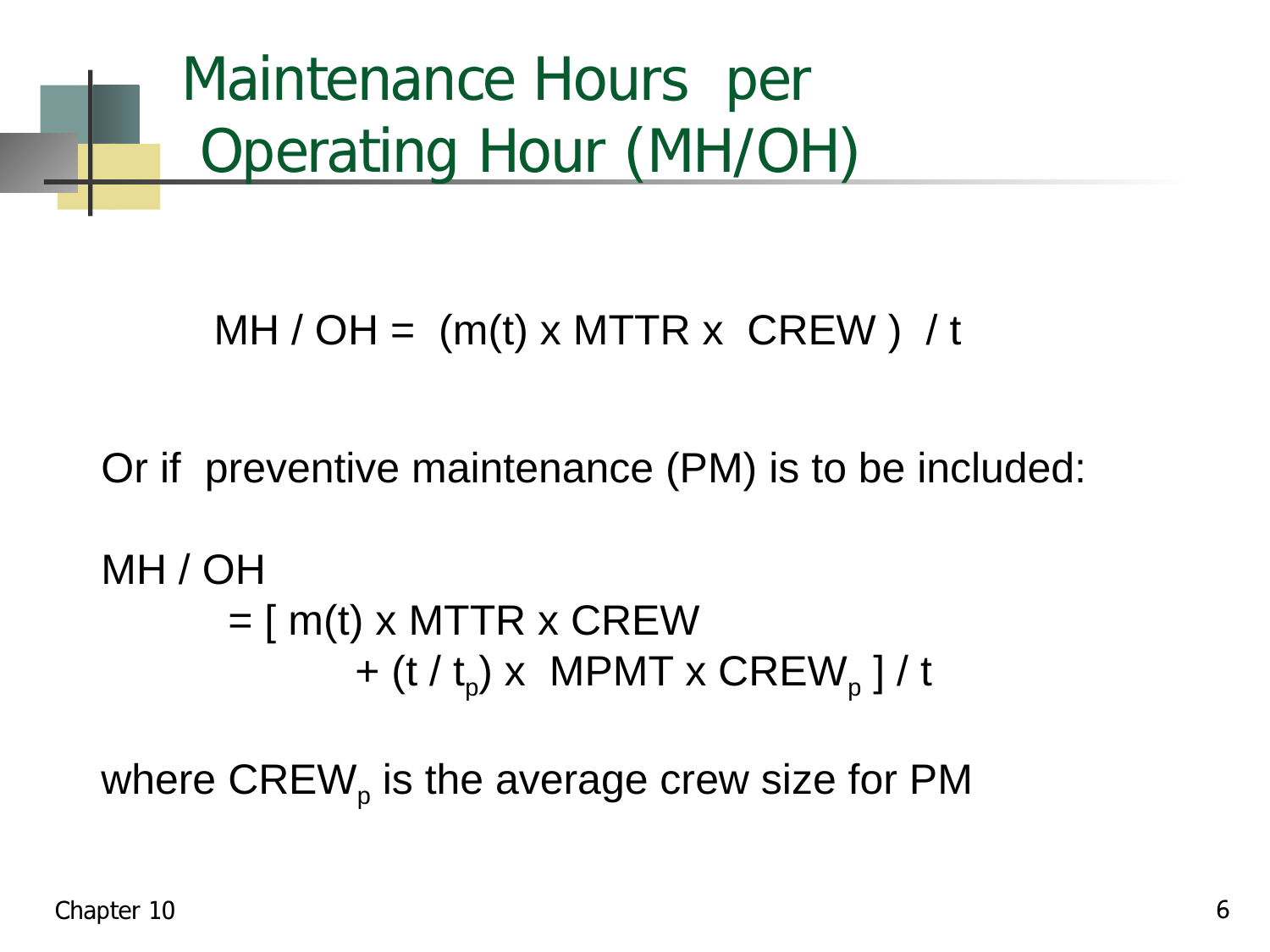

# Maintenance Hours  per Operating Hour (MH/OH)
MH / OH =  (m(t) x MTTR x  CREW )  / t
Or if  preventive maintenance (PM) is to be included:

MH / OH
 	= [ m(t) x MTTR x CREW
		+ (t / tp) x  MPMT x CREWp ] / t

where CREWp is the average crew size for PM
6
Chapter 10